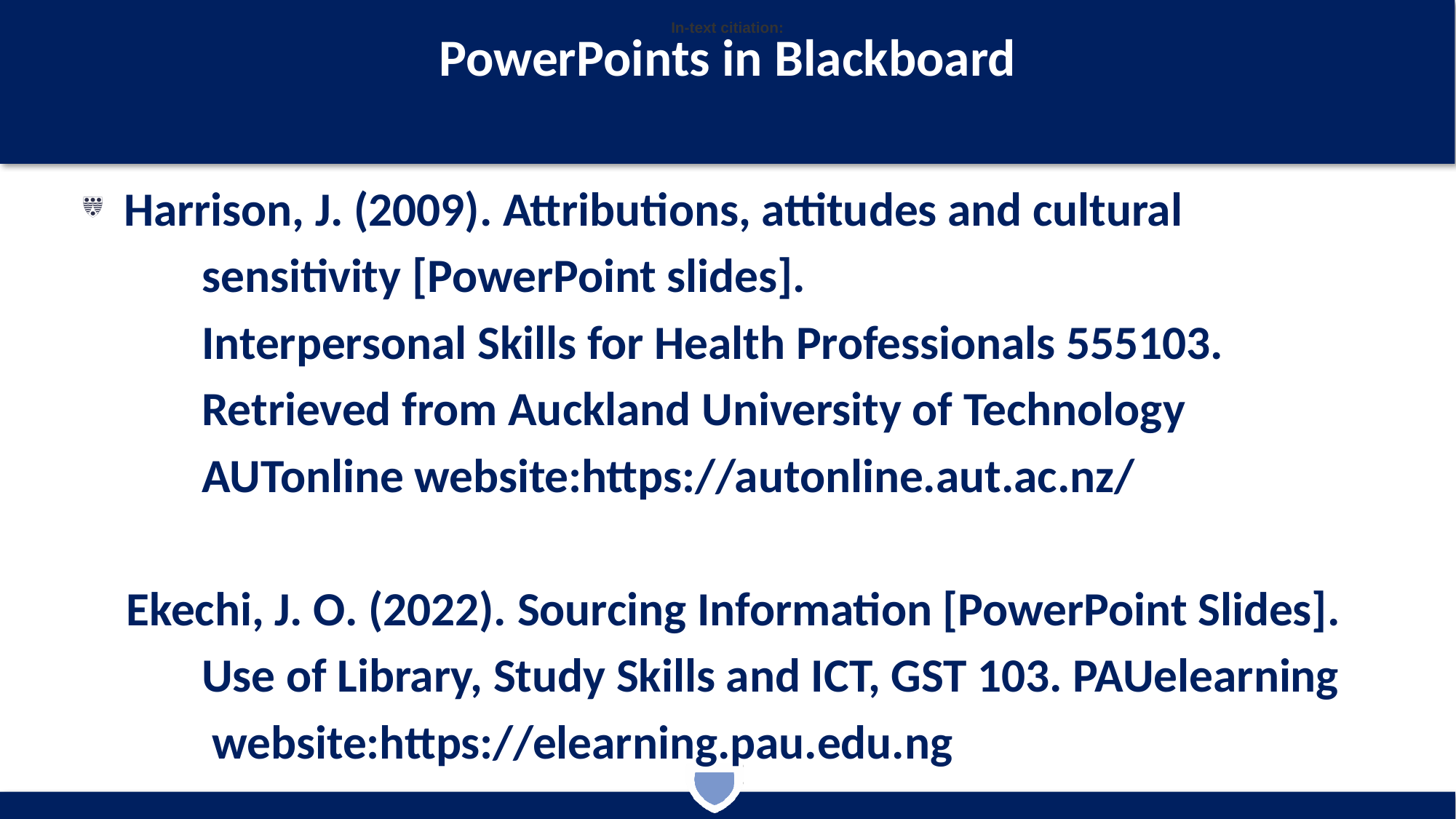

In-text citiation:
# PowerPoints in Blackboard
Harrison, J. (2009). Attributions, attitudes and cultural
           sensitivity [PowerPoint slides].
           Interpersonal Skills for Health Professionals 555103.
           Retrieved from Auckland University of Technology
           AUTonline website:https://autonline.aut.ac.nz/

    Ekechi, J. O. (2022). Sourcing Information [PowerPoint Slides].
           Use of Library, Study Skills and ICT, GST 103. PAUelearning
            website:https://elearning.pau.edu.ng